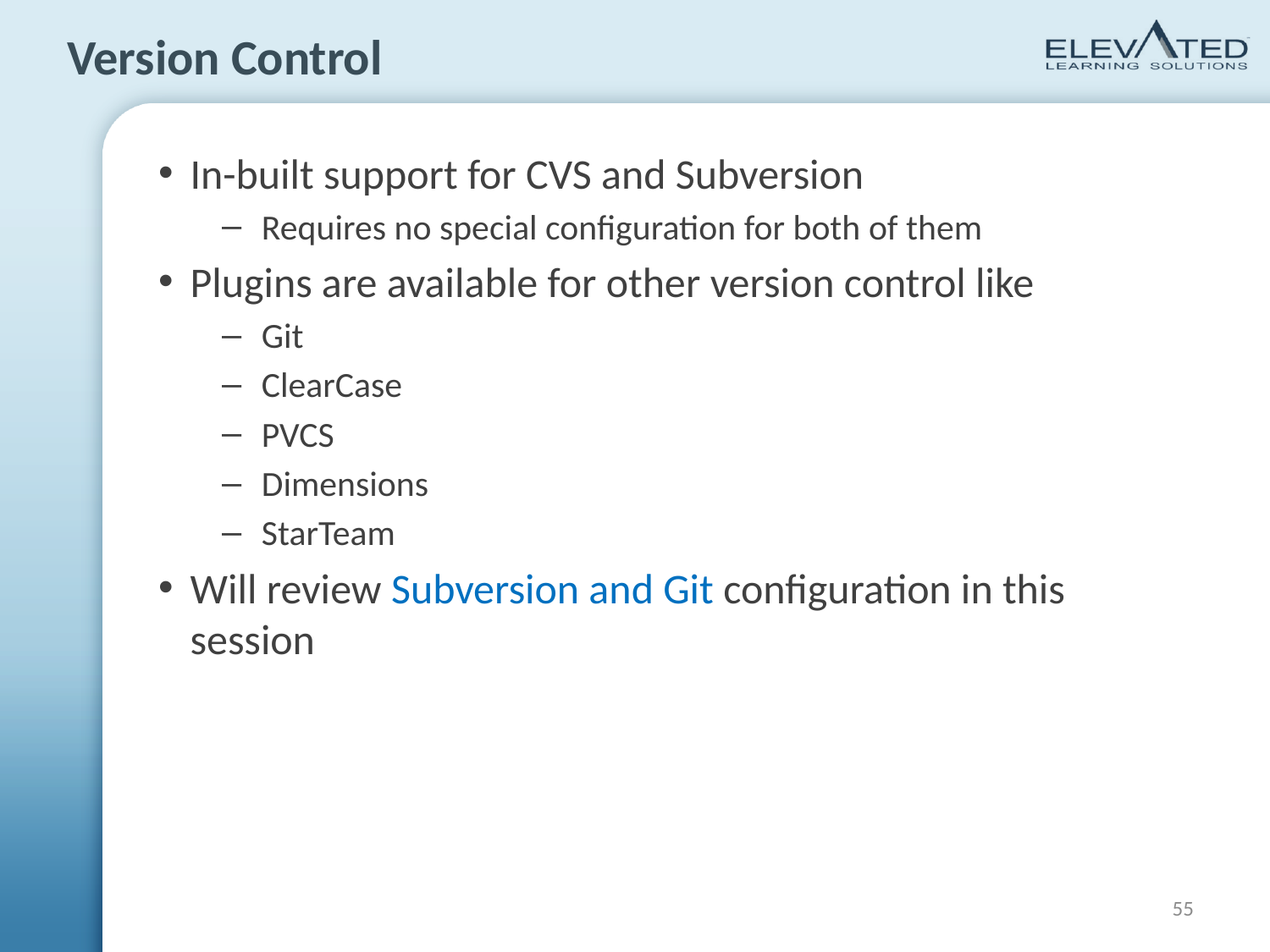

# Version Control
In-built support for CVS and Subversion
Requires no special configuration for both of them
Plugins are available for other version control like
Git
ClearCase
PVCS
Dimensions
StarTeam
Will review Subversion and Git configuration in this session
55